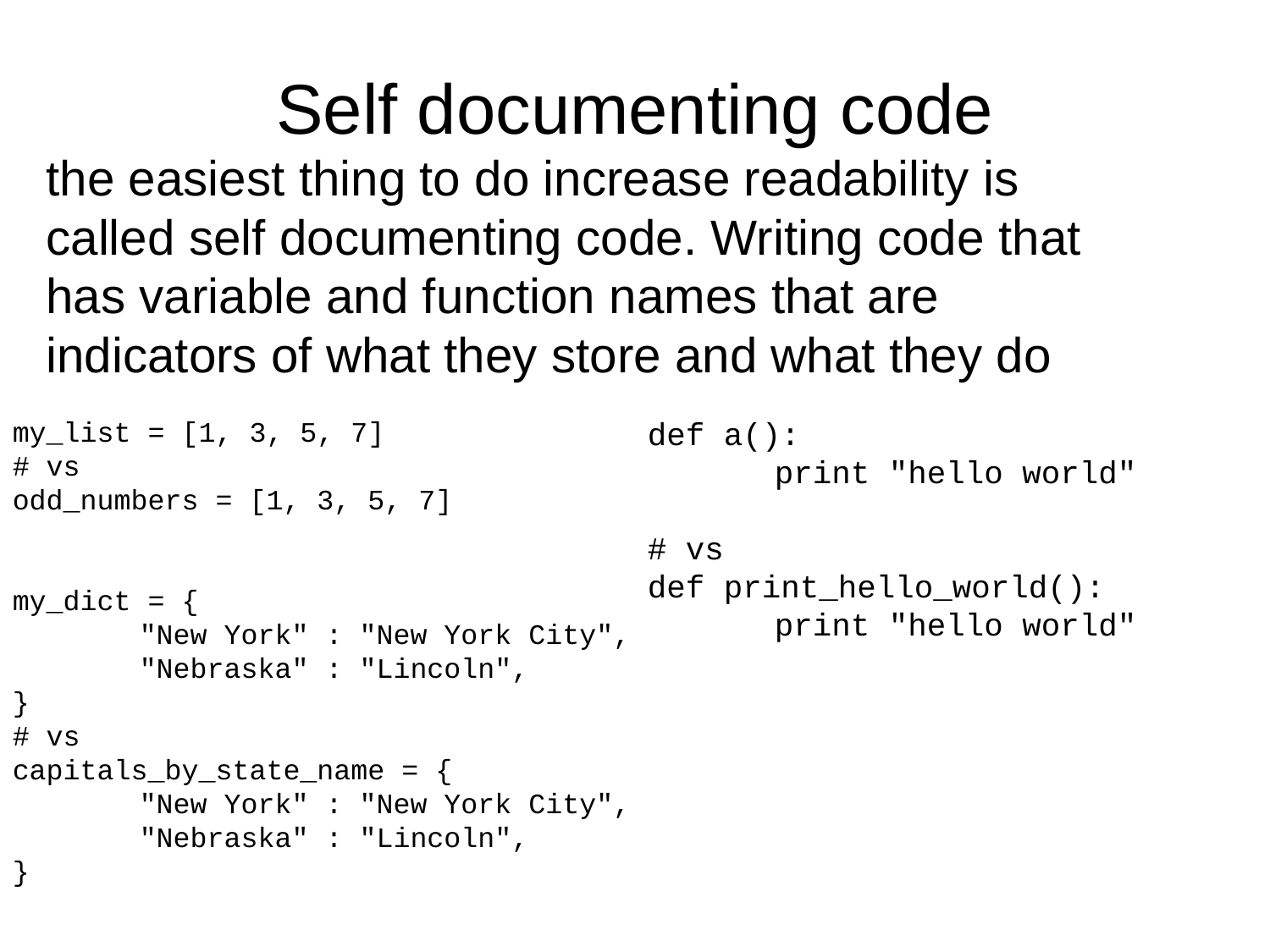

# Self documenting code
the easiest thing to do increase readability is called self documenting code. Writing code that has variable and function names that are indicators of what they store and what they do
my_list = [1, 3, 5, 7]
# vs
odd_numbers = [1, 3, 5, 7]

my_dict = {
	"New York" : "New York City",
	"Nebraska" : "Lincoln",
}
# vs
capitals_by_state_name = {
	"New York" : "New York City",
	"Nebraska" : "Lincoln",
}

def a():
	print "hello world"

# vs
def print_hello_world():
	print "hello world"